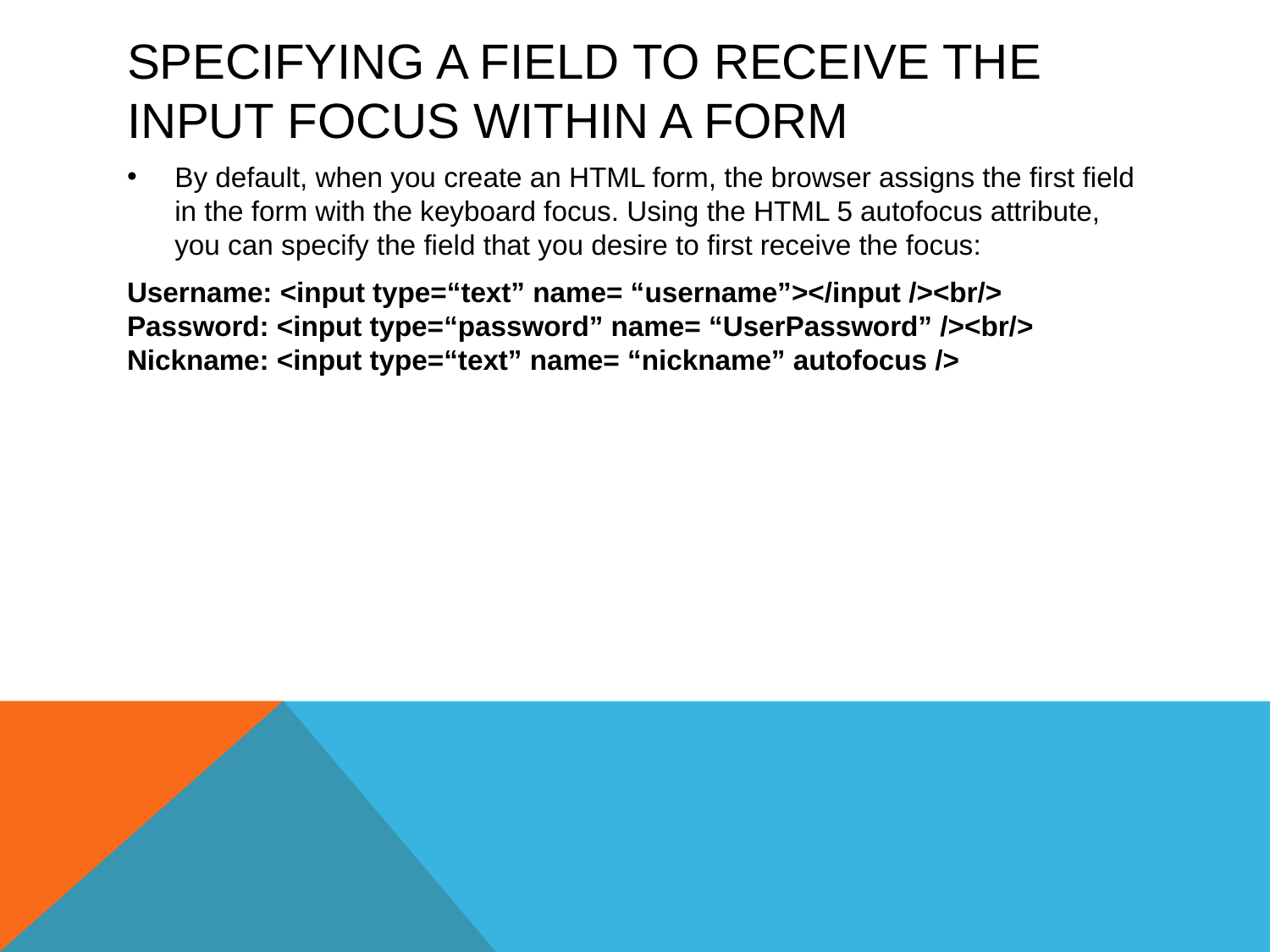

# Specifying a Field to Receive the Input Focus Within a Form
By default, when you create an HTML form, the browser assigns the first field in the form with the keyboard focus. Using the HTML 5 autofocus attribute, you can specify the field that you desire to first receive the focus:
Username: <input type=“text” name= “username”></input /><br/>
Password: <input type=“password” name= “UserPassword” /><br/>
Nickname: <input type=“text” name= “nickname” autofocus />